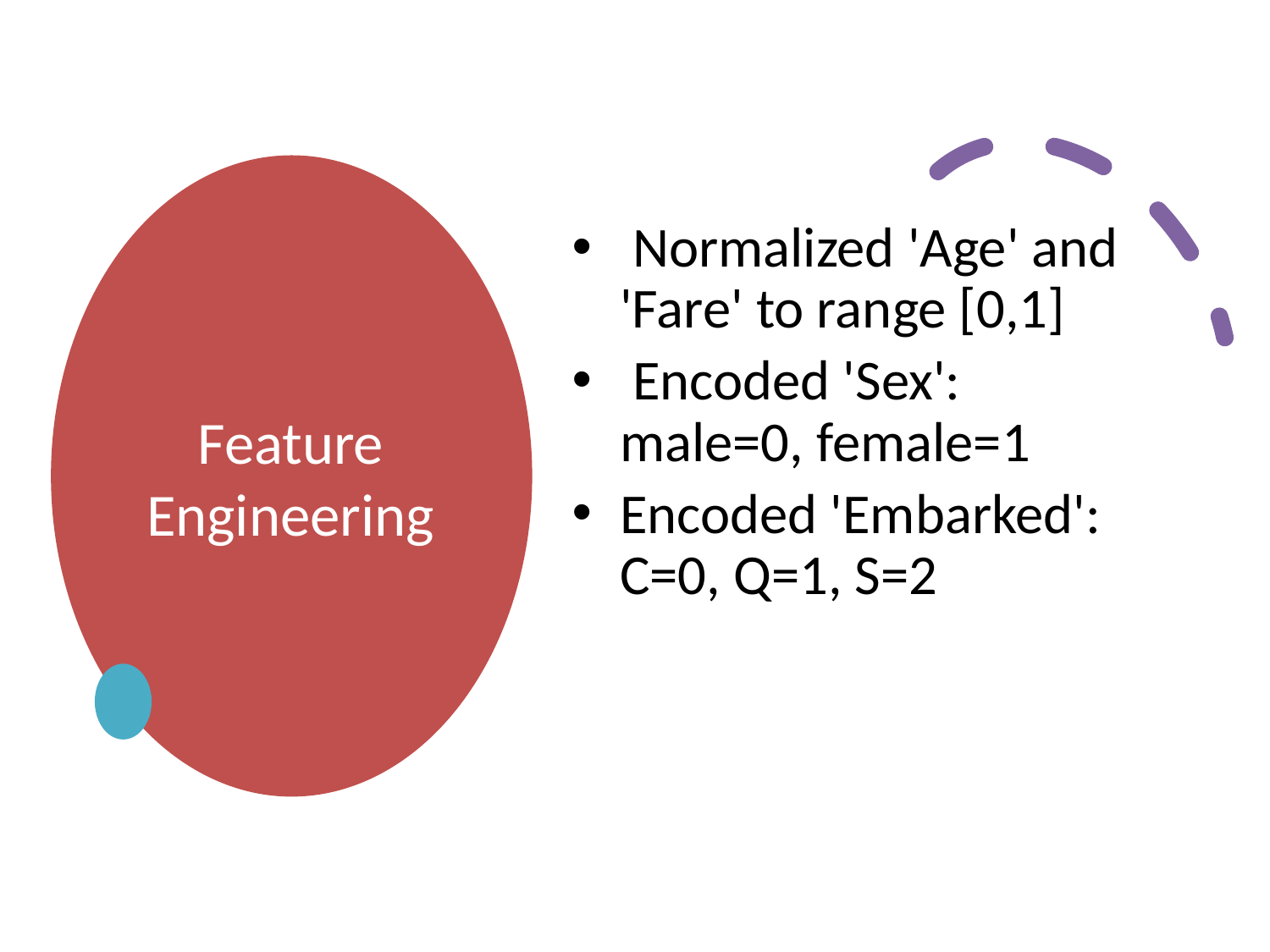

# Feature Engineering
 Normalized 'Age' and 'Fare' to range [0,1]
 Encoded 'Sex': male=0, female=1
Encoded 'Embarked': C=0, Q=1, S=2